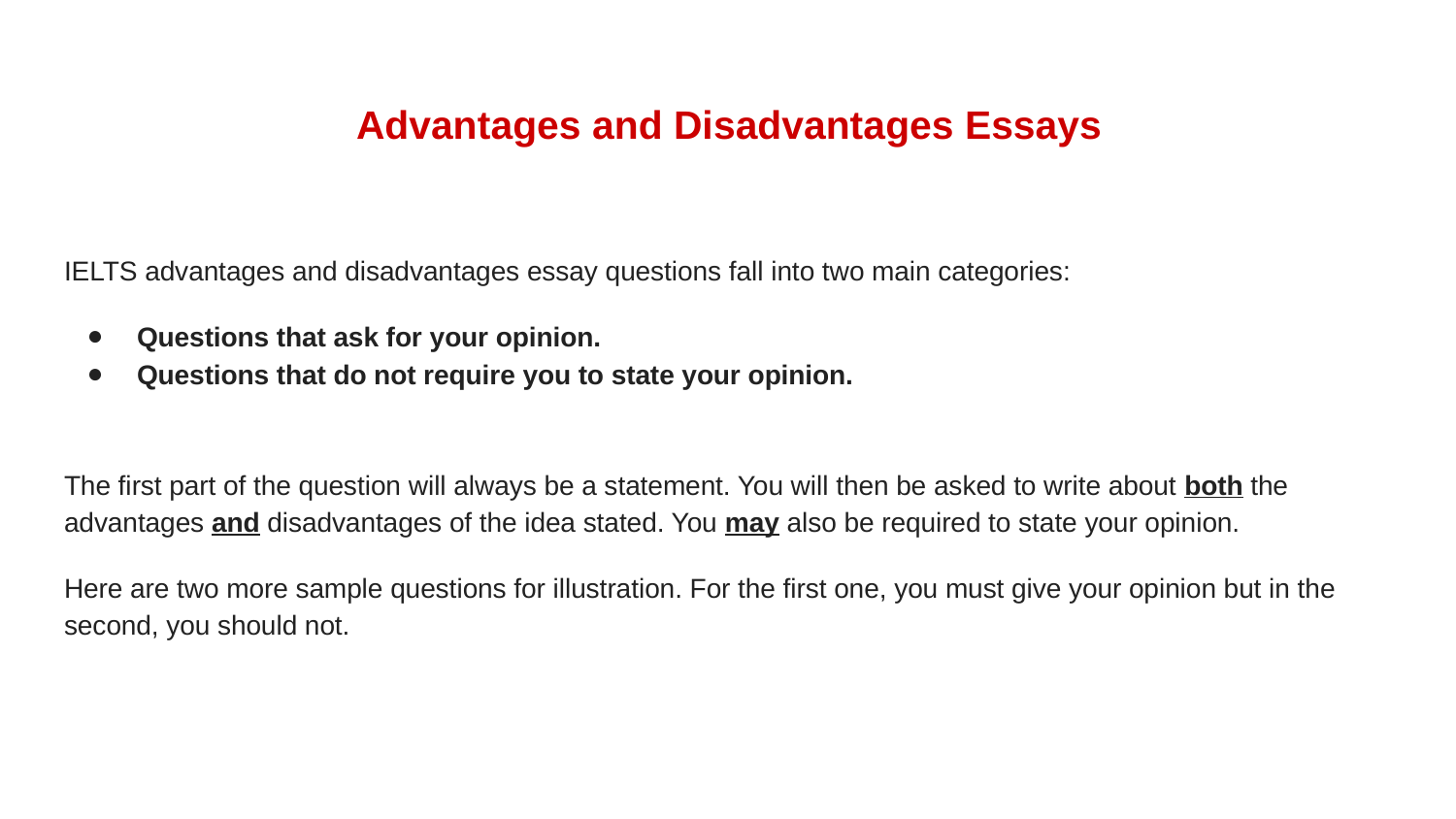

# Advantages and Disadvantages Essays

IELTS advantages and disadvantages essay questions fall into two main categories:
Questions that ask for your opinion.
Questions that do not require you to state your opinion.

The first part of the question will always be a statement. You will then be asked to write about both the advantages and disadvantages of the idea stated. You may also be required to state your opinion.
Here are two more sample questions for illustration. For the first one, you must give your opinion but in the second, you should not.